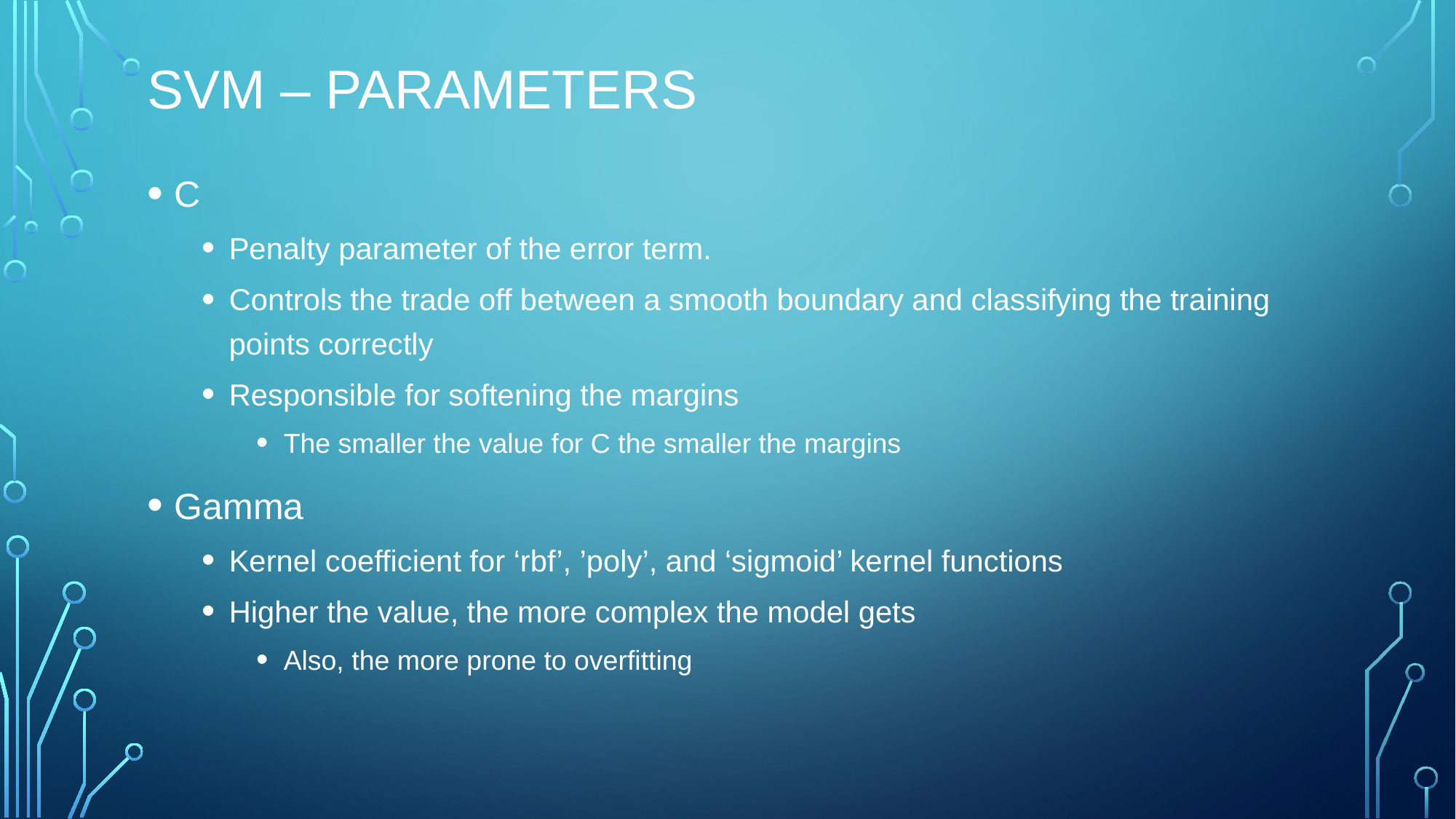

# SVM – Parameters
C
Penalty parameter of the error term.
Controls the trade off between a smooth boundary and classifying the training points correctly
Responsible for softening the margins
The smaller the value for C the smaller the margins
Gamma
Kernel coefficient for ‘rbf’, ’poly’, and ‘sigmoid’ kernel functions
Higher the value, the more complex the model gets
Also, the more prone to overfitting